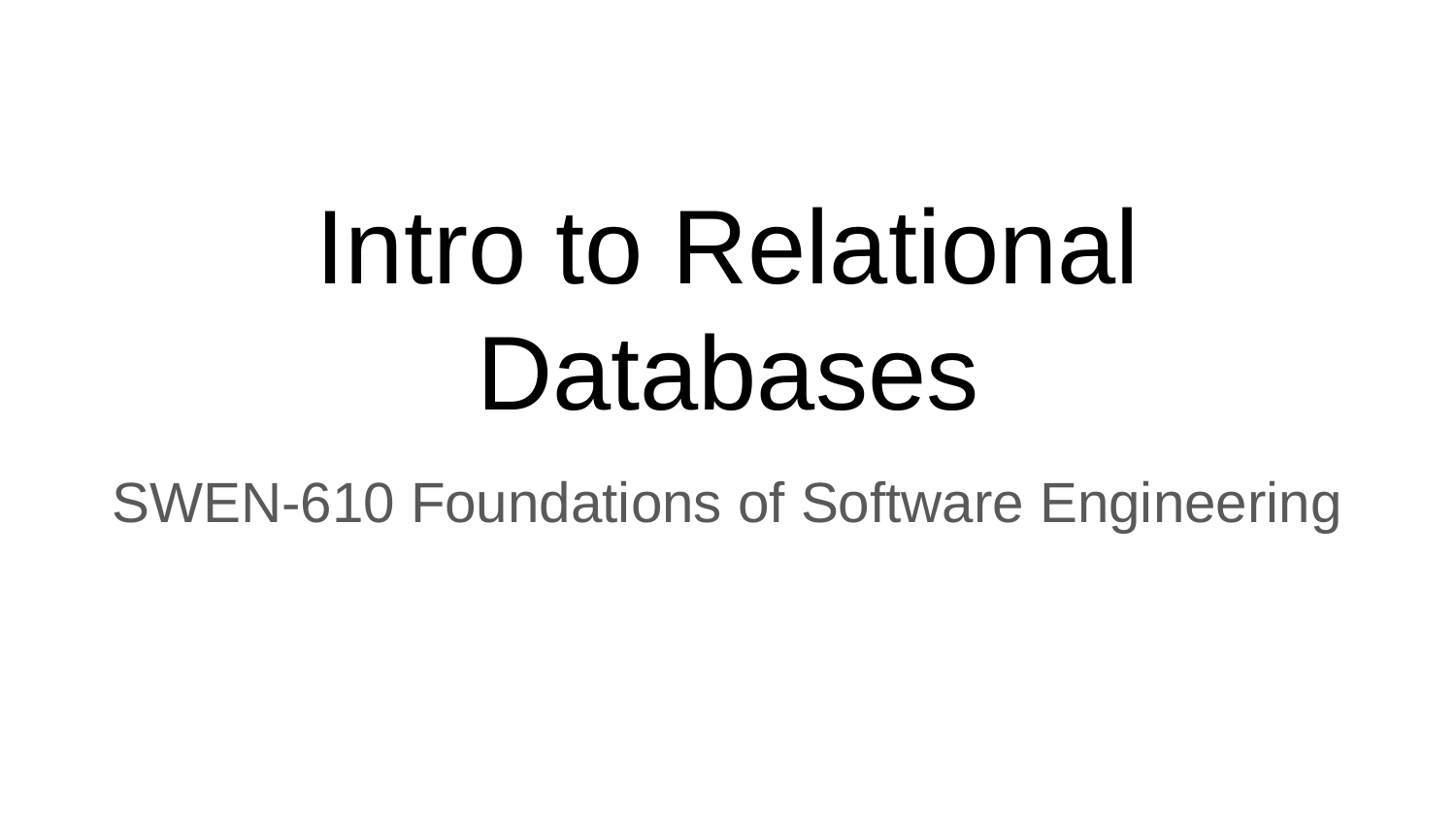

# Intro to Relational Databases
SWEN-610 Foundations of Software Engineering